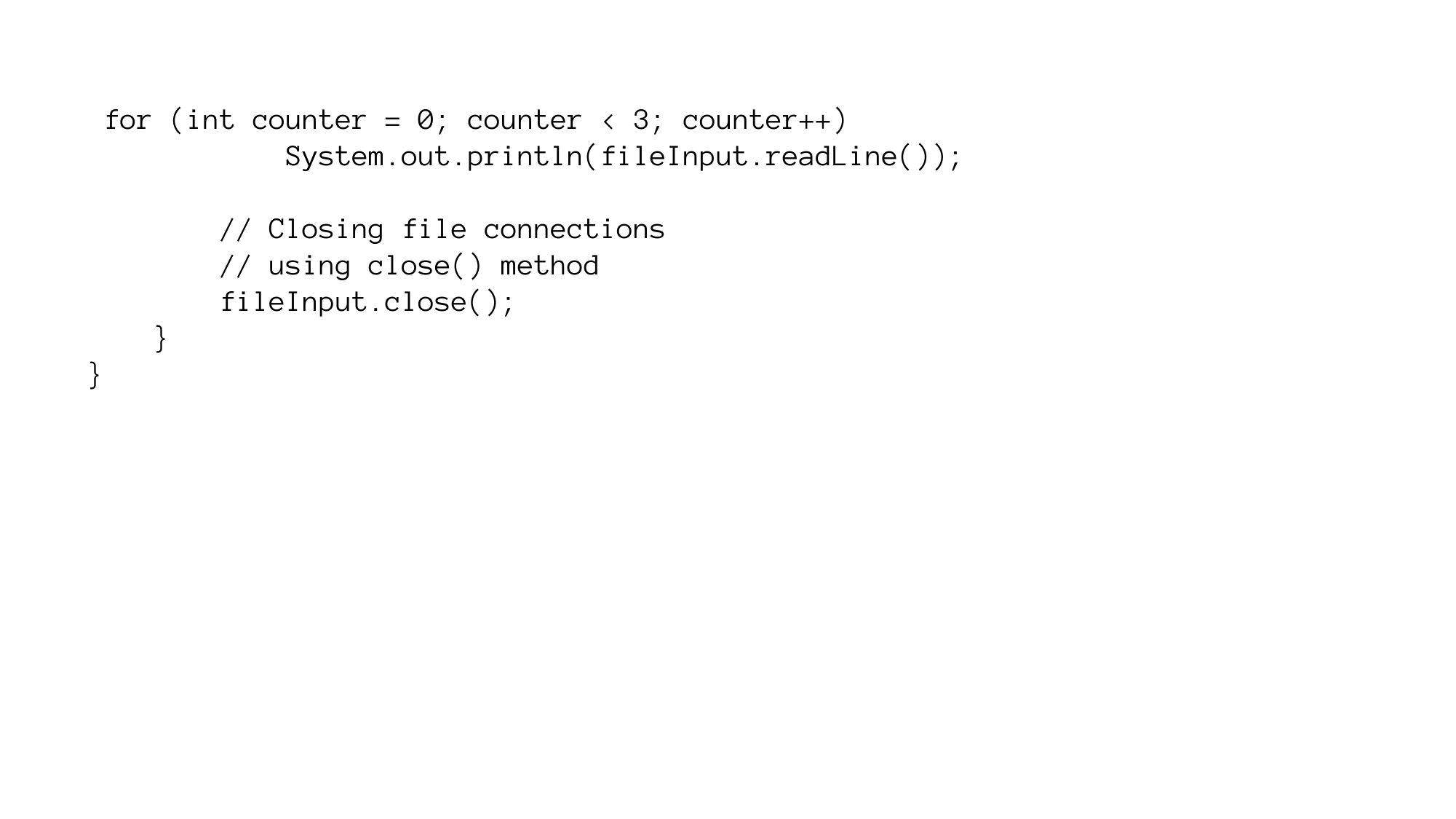

for (int counter = 0; counter < 3; counter++)
            System.out.println(fileInput.readLine());

        // Closing file connections
        // using close() method
        fileInput.close();
    }
}